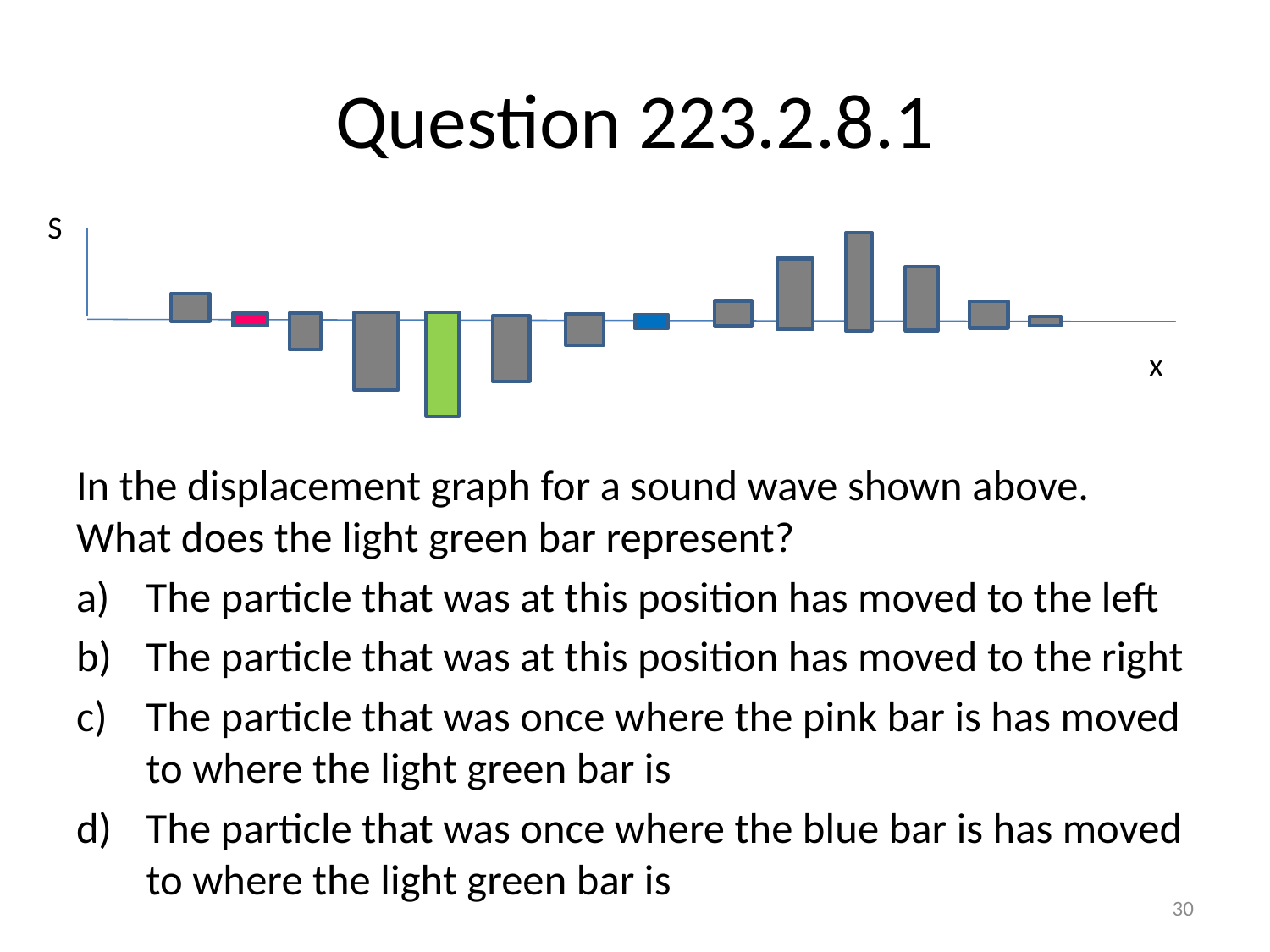

# Question 223.2.8.1
S

x
In the displacement graph for a sound wave shown above. What does the light green bar represent?
The particle that was at this position has moved to the left
The particle that was at this position has moved to the right
The particle that was once where the pink bar is has moved to where the light green bar is
The particle that was once where the blue bar is has moved to where the light green bar is

30